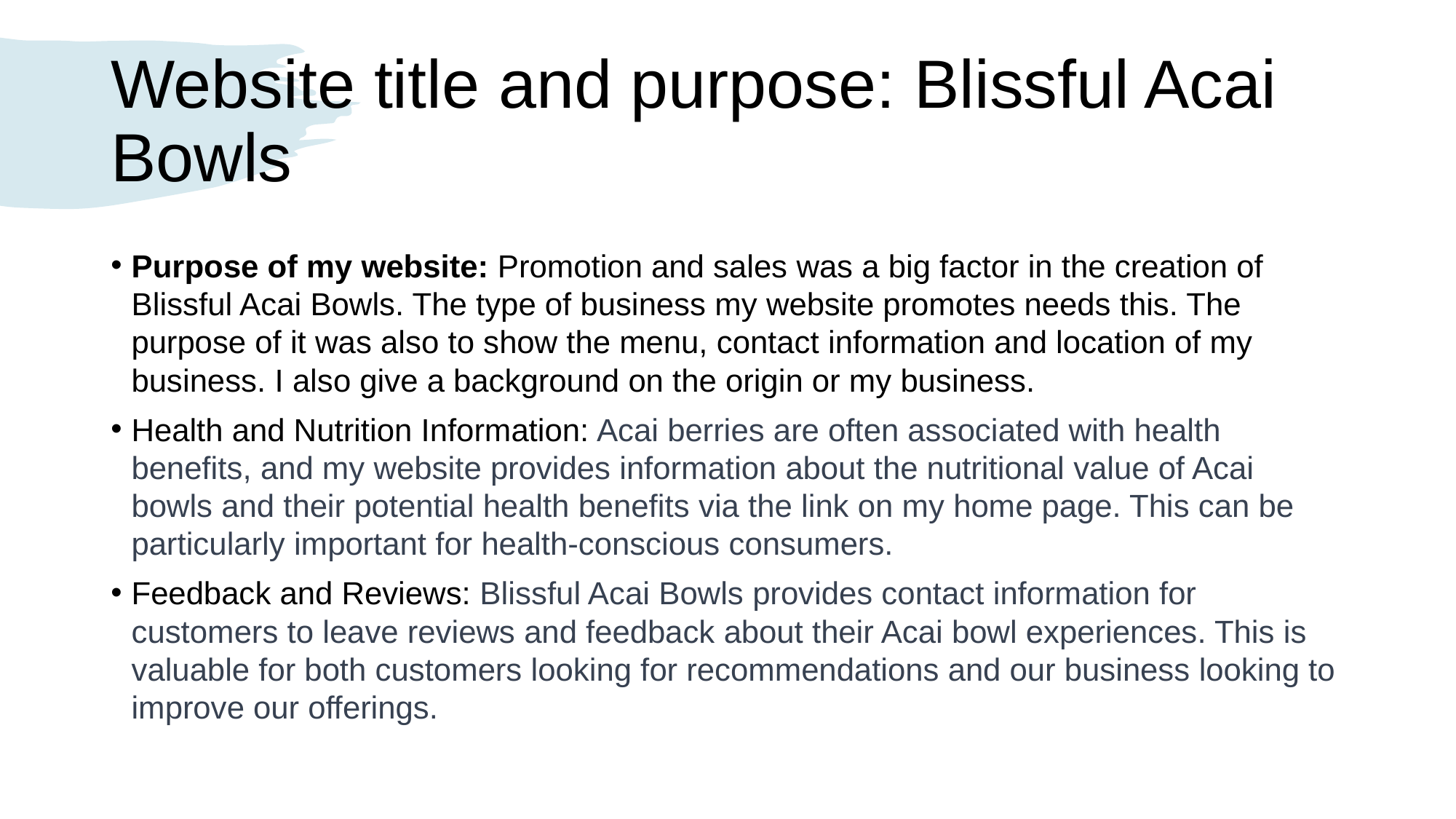

# Website title and purpose: Blissful Acai Bowls
Purpose of my website: Promotion and sales was a big factor in the creation of Blissful Acai Bowls. The type of business my website promotes needs this. The purpose of it was also to show the menu, contact information and location of my business. I also give a background on the origin or my business.
Health and Nutrition Information: Acai berries are often associated with health benefits, and my website provides information about the nutritional value of Acai bowls and their potential health benefits via the link on my home page. This can be particularly important for health-conscious consumers.
Feedback and Reviews: Blissful Acai Bowls provides contact information for customers to leave reviews and feedback about their Acai bowl experiences. This is valuable for both customers looking for recommendations and our business looking to improve our offerings.